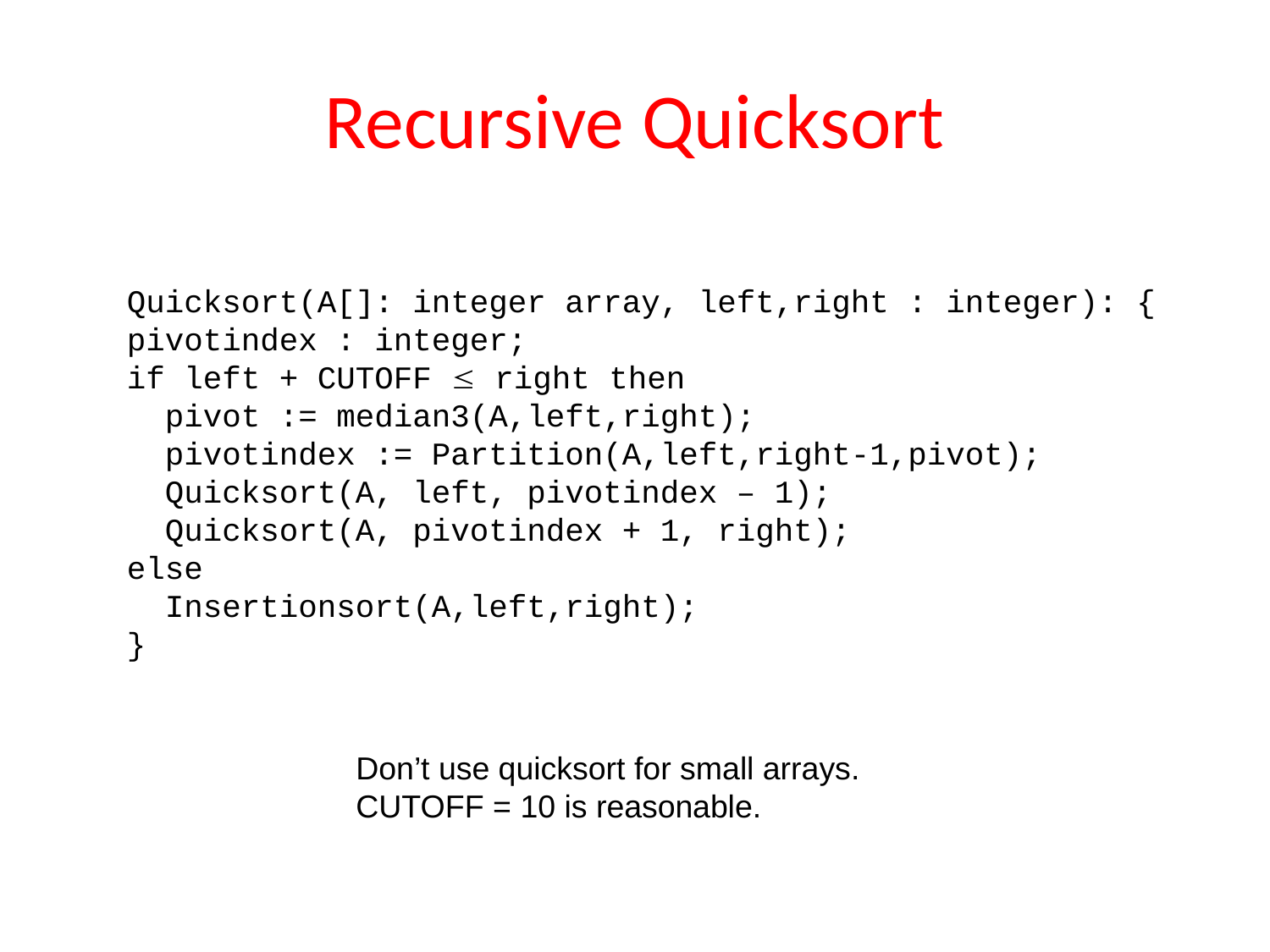

# Recursive Quicksort
Quicksort(A[]: integer array, left,right : integer): {
pivotindex : integer;
if left + CUTOFF ≤ right then
  pivot := median3(A,left,right);
  pivotindex := Partition(A,left,right-1,pivot);
  Quicksort(A, left, pivotindex – 1);
  Quicksort(A, pivotindex + 1, right);
else
  Insertionsort(A,left,right);
}
Don’t use quicksort for small arrays.
CUTOFF = 10 is reasonable.